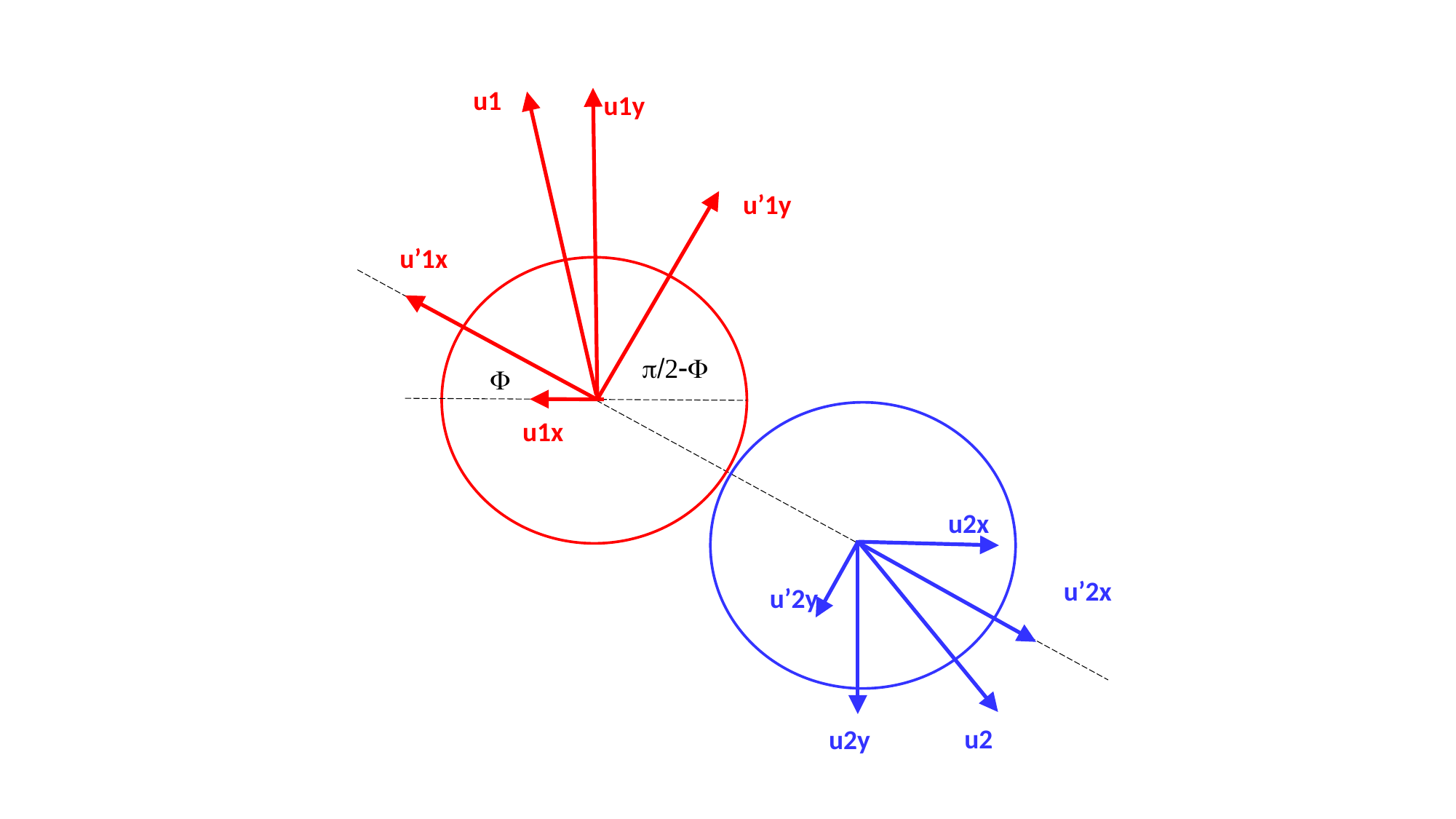

u1
u1y
u’1y
u’1x

π/2−Φ
Φ

u1x
u2x
u’2x
u’2y
u2
u2y